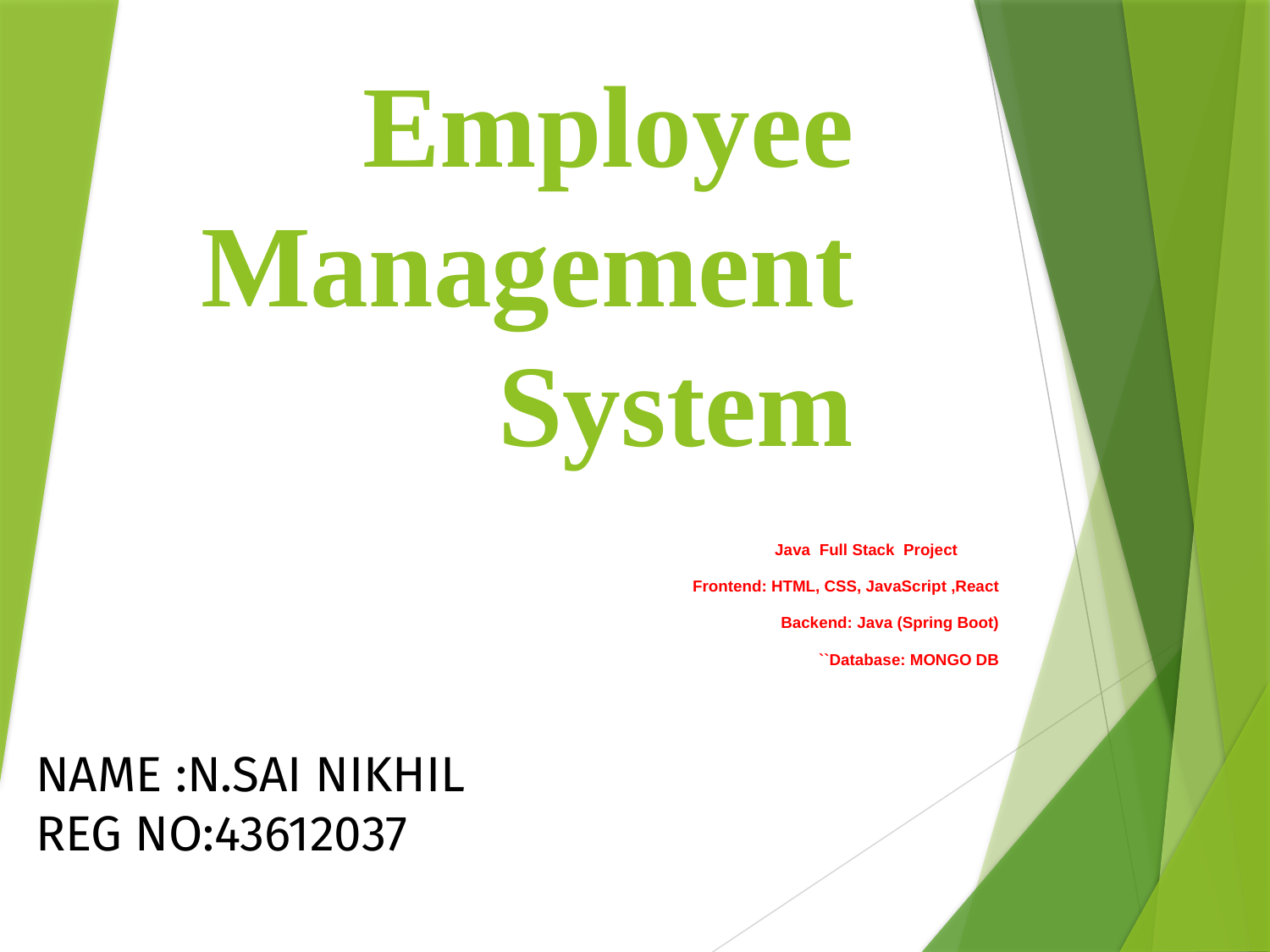

# Employee Management System
                                                                                                                              Java  Full Stack  Project
Frontend: HTML, CSS, JavaScript ,React
Backend: Java (Spring Boot)
``Database: MONGO DB
NAME :N.SAI NIKHIL
REG NO:43612037